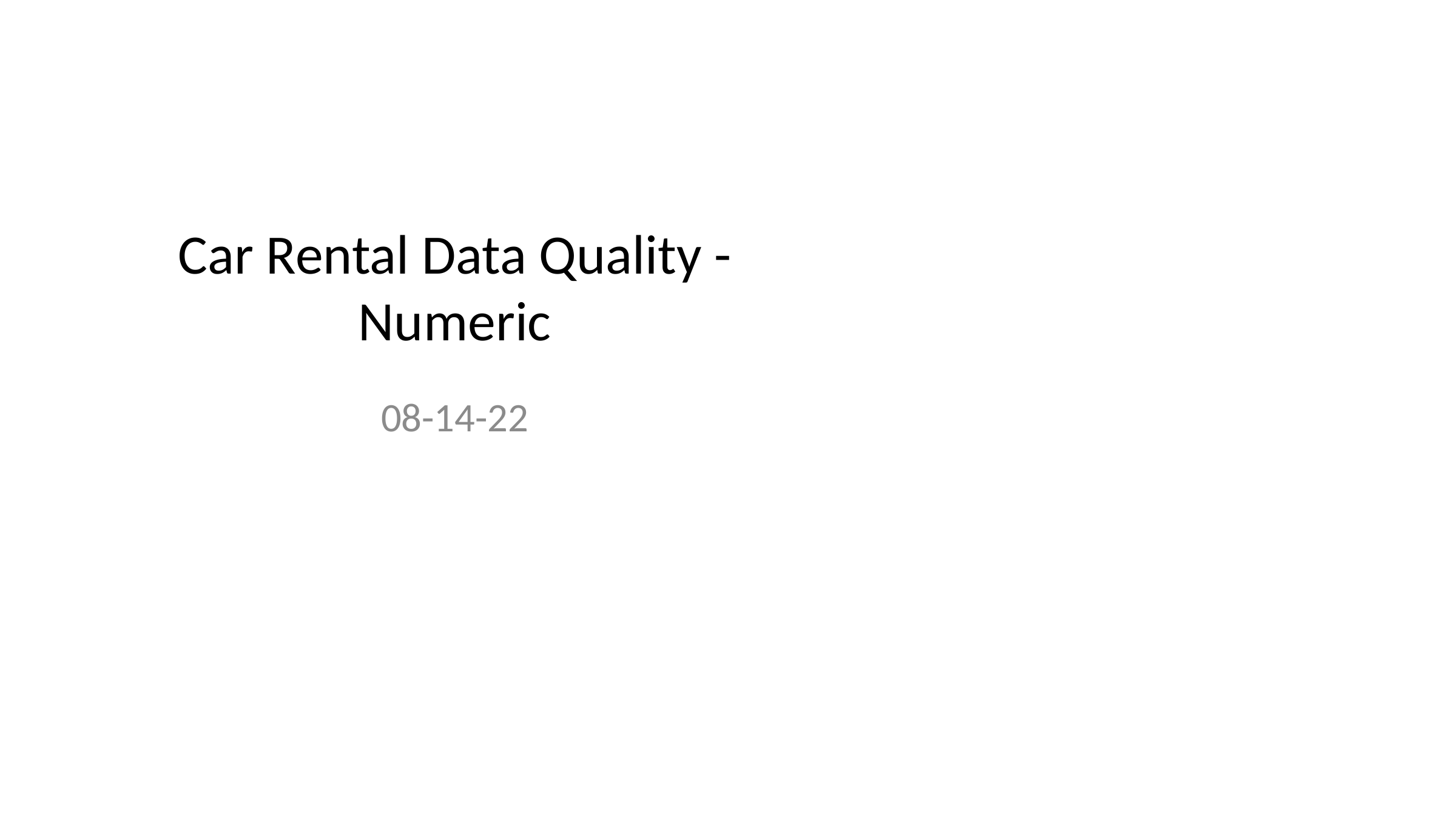

# Car Rental Data Quality - Numeric
08-14-22